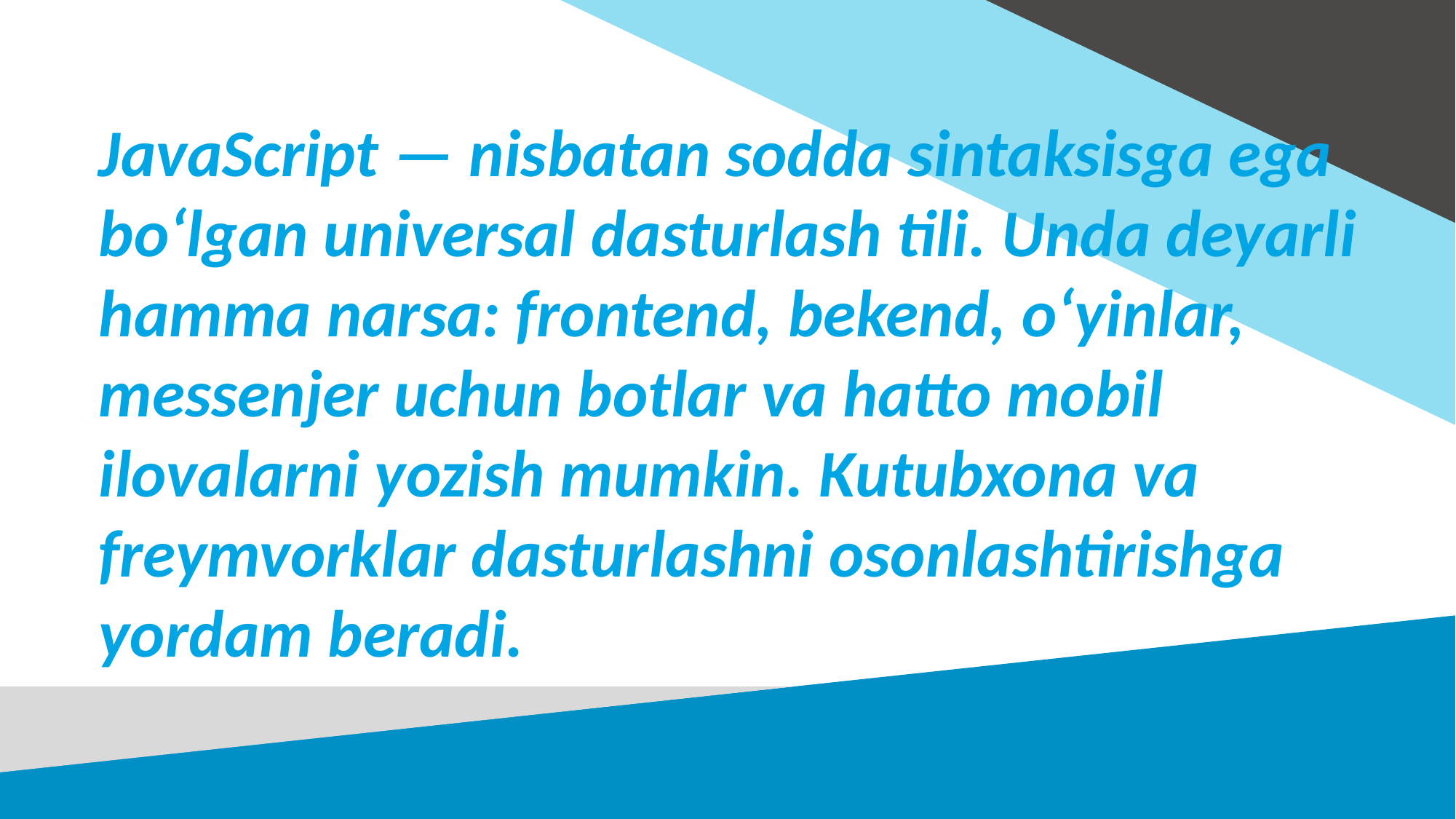

JavaScript — nisbatan sodda sintaksisga ega boʻlgan universal dasturlash tili. Unda deyarli hamma narsa: frontend, bekend, oʻyinlar, messenjer uchun botlar va hatto mobil ilovalarni yozish mumkin. Kutubxona va freymvorklar dasturlashni osonlashtirishga yordam beradi.